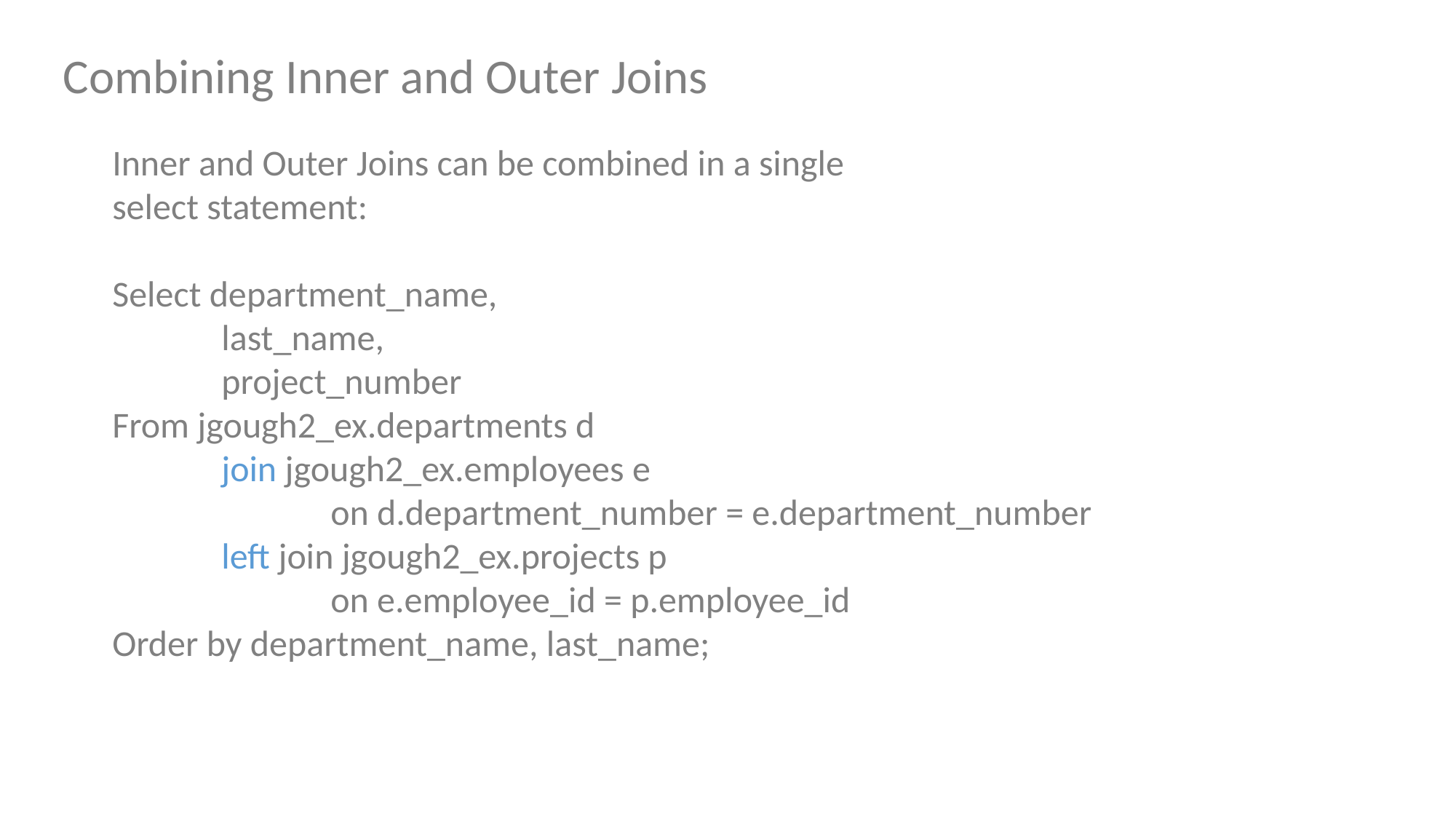

Combining Inner and Outer Joins
Inner and Outer Joins can be combined in a single
select statement:

Select department_name,
	last_name,
	project_number
From jgough2_ex.departments d
	join jgough2_ex.employees e
		on d.department_number = e.department_number
	left join jgough2_ex.projects p
		on e.employee_id = p.employee_id
Order by department_name, last_name;